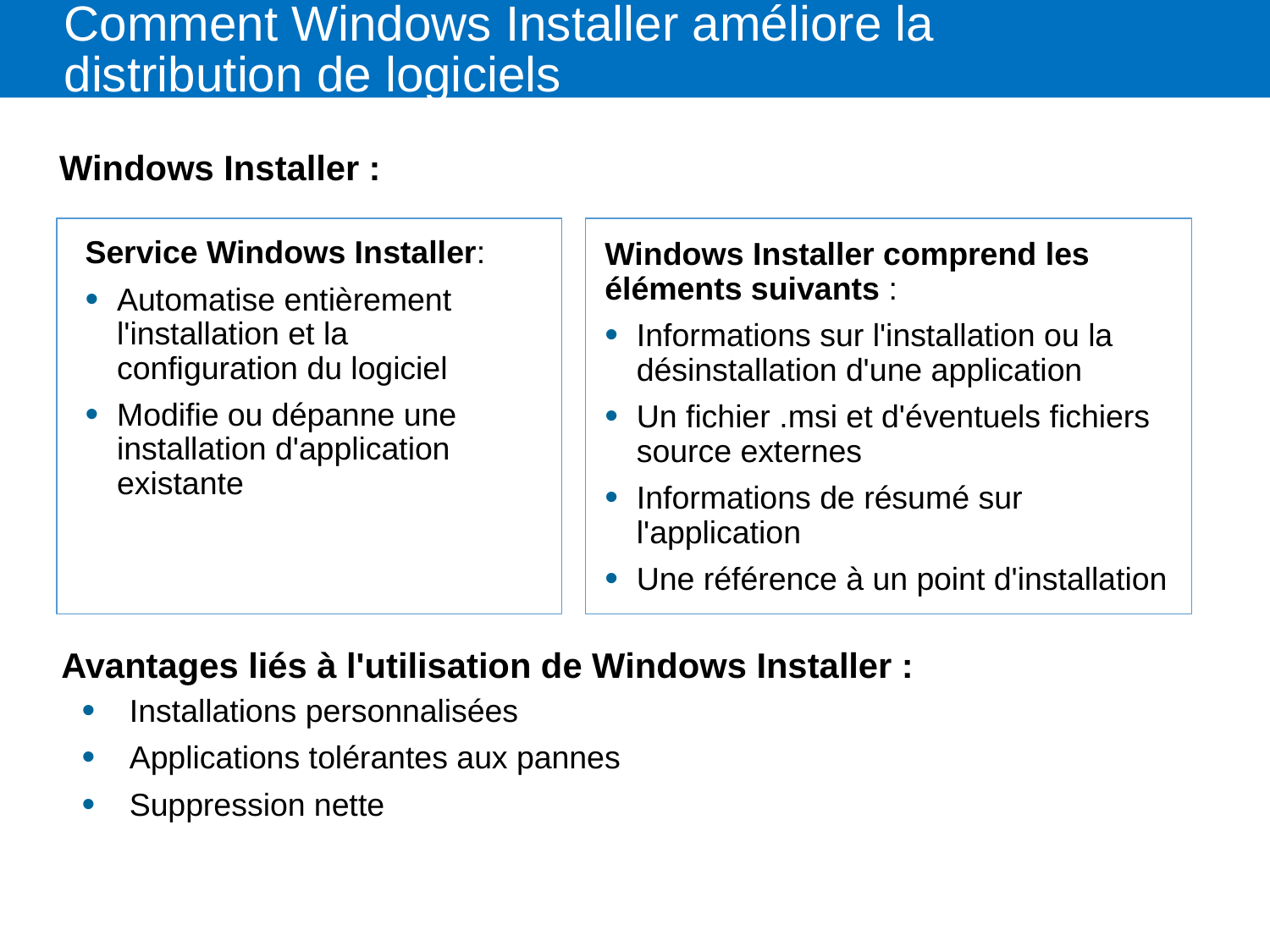

# Comment Windows Installer améliore la distribution de logiciels
Windows Installer :

Service Windows Installer:
Automatise entièrement l'installation et la configuration du logiciel
Modifie ou dépanne une installation d'application existante

Windows Installer comprend les éléments suivants :
Informations sur l'installation ou la désinstallation d'une application
Un fichier .msi et d'éventuels fichiers source externes
Informations de résumé sur l'application
Une référence à un point d'installation
Avantages liés à l'utilisation de Windows Installer :
Installations personnalisées
Applications tolérantes aux pannes
Suppression nette